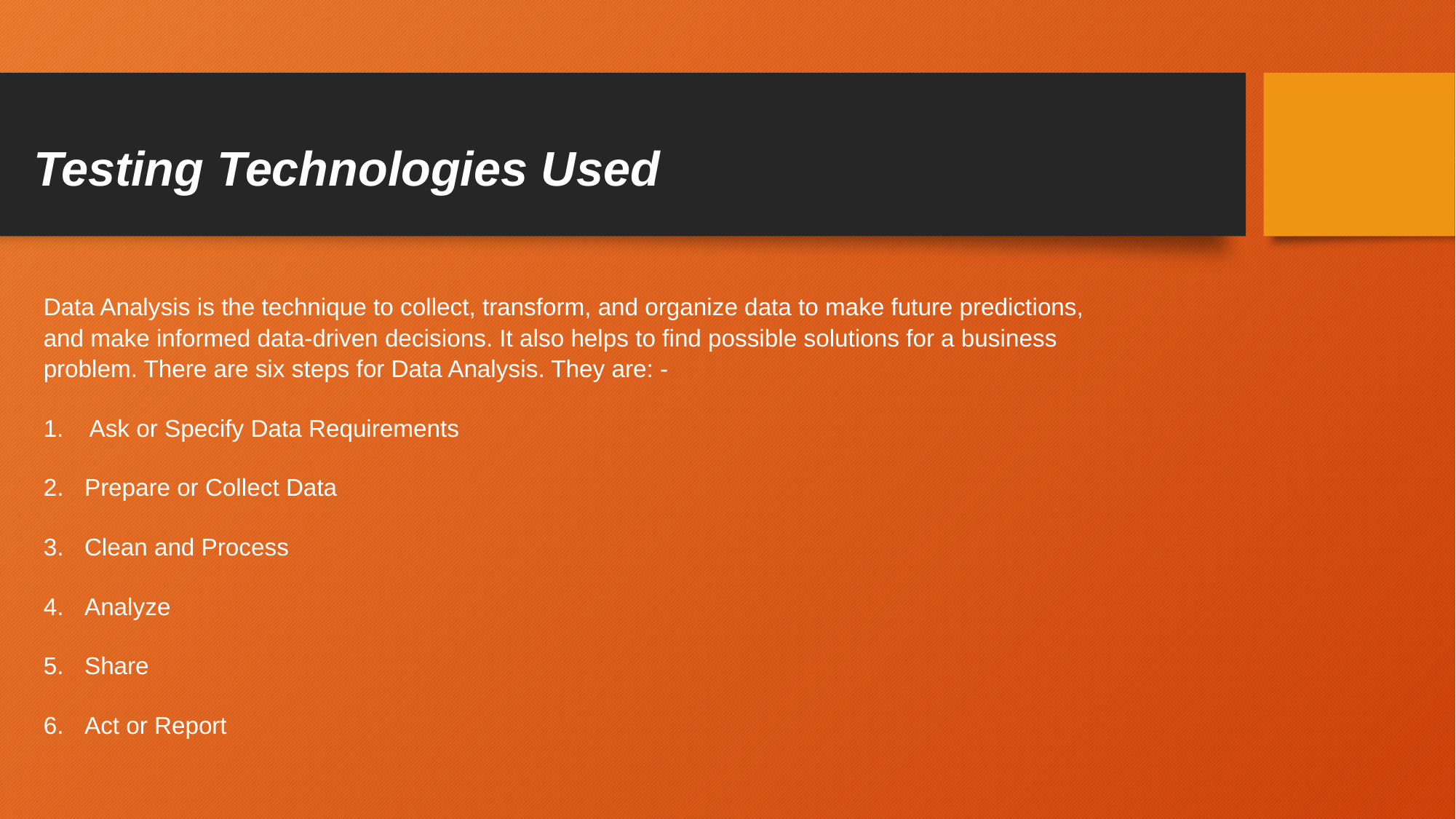

# Testing Technologies Used
Data Analysis is the technique to collect, transform, and organize data to make future predictions, and make informed data-driven decisions. It also helps to find possible solutions for a business problem. There are six steps for Data Analysis. They are: -
1.    Ask or Specify Data Requirements
Prepare or Collect Data
Clean and Process
Analyze
Share
Act or Report